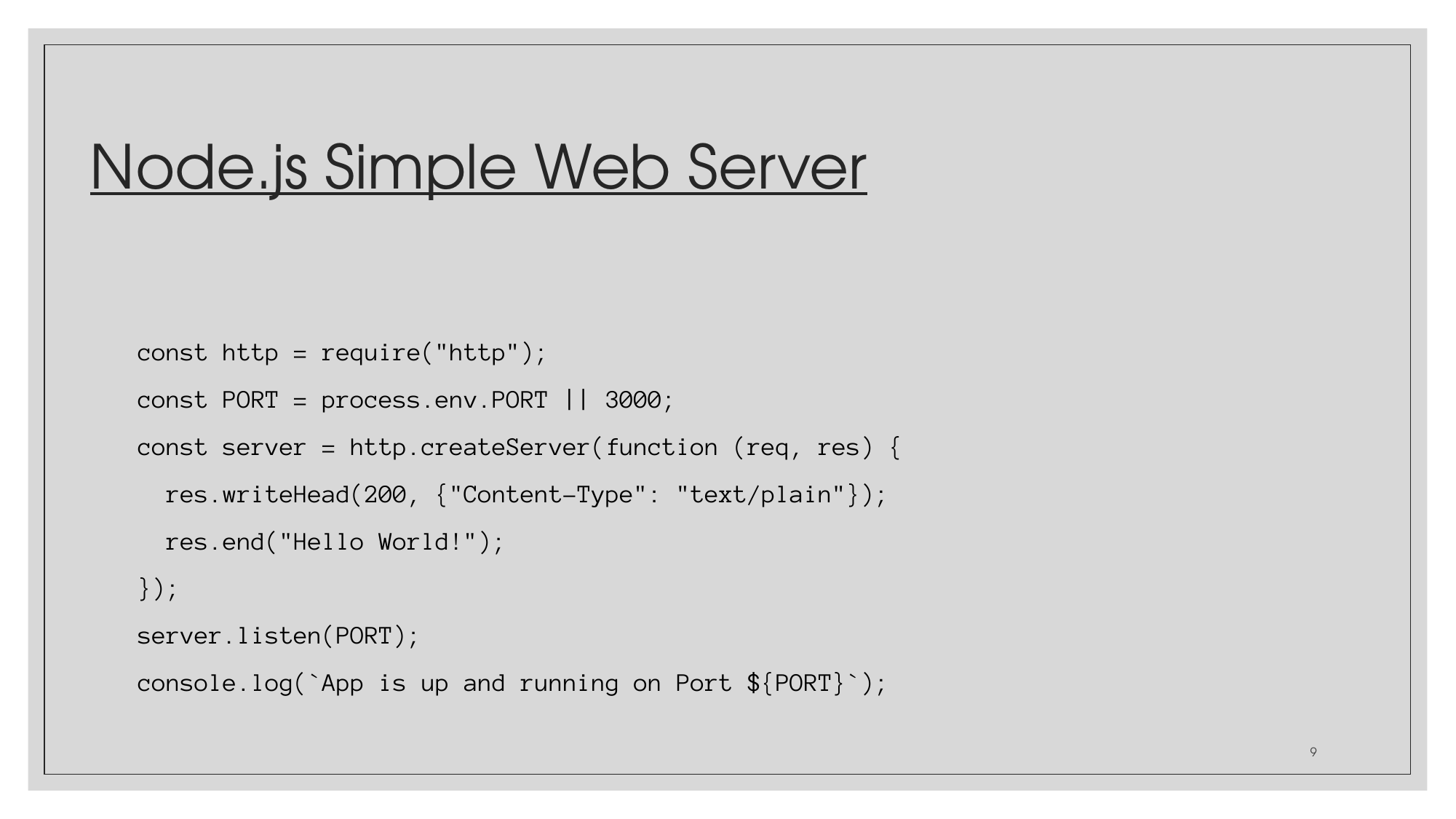

# Node.js Simple Web Server
const http = require("http");
const PORT = process.env.PORT || 3000;
const server = http.createServer(function (req, res) {
  res.writeHead(200, {"Content-Type": "text/plain"});
  res.end("Hello World!");
});
server.listen(PORT);
console.log(`App is up and running on Port ${PORT}`);
9